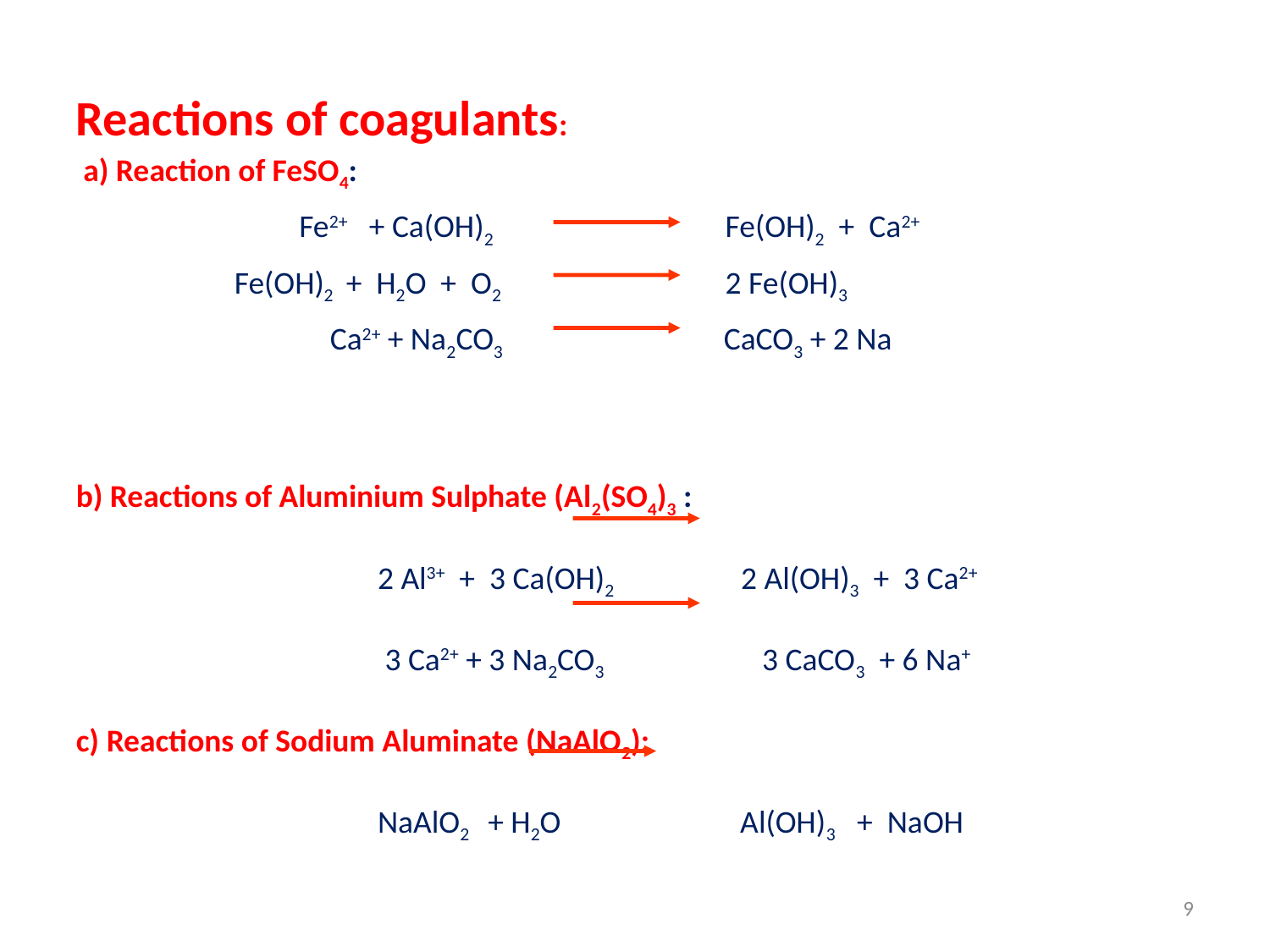

Reactions of coagulants:
 a) Reaction of FeSO4:
                               Fe2+   + Ca(OH)2               	  Fe(OH)2  +  Ca2+
                      Fe(OH)2   +  H2O  +  O2                      	  2 Fe(OH)3
               		Ca2+ + Na2CO3                          	   CaCO3 + 2 Na

b) Reactions of Aluminium Sulphate (Al2(SO4)3 :

                		2 Al3+  +  3 Ca(OH)2                              2 Al(OH)3  +  3 Ca2+

                 		 3 Ca2+ + 3 Na2CO3                      3 CaCO3  + 6 Na+

c) Reactions of Sodium Aluminate (NaAlO2):

	      		NaAlO2   + H2O                         Al(OH)3   +  NaOH

9